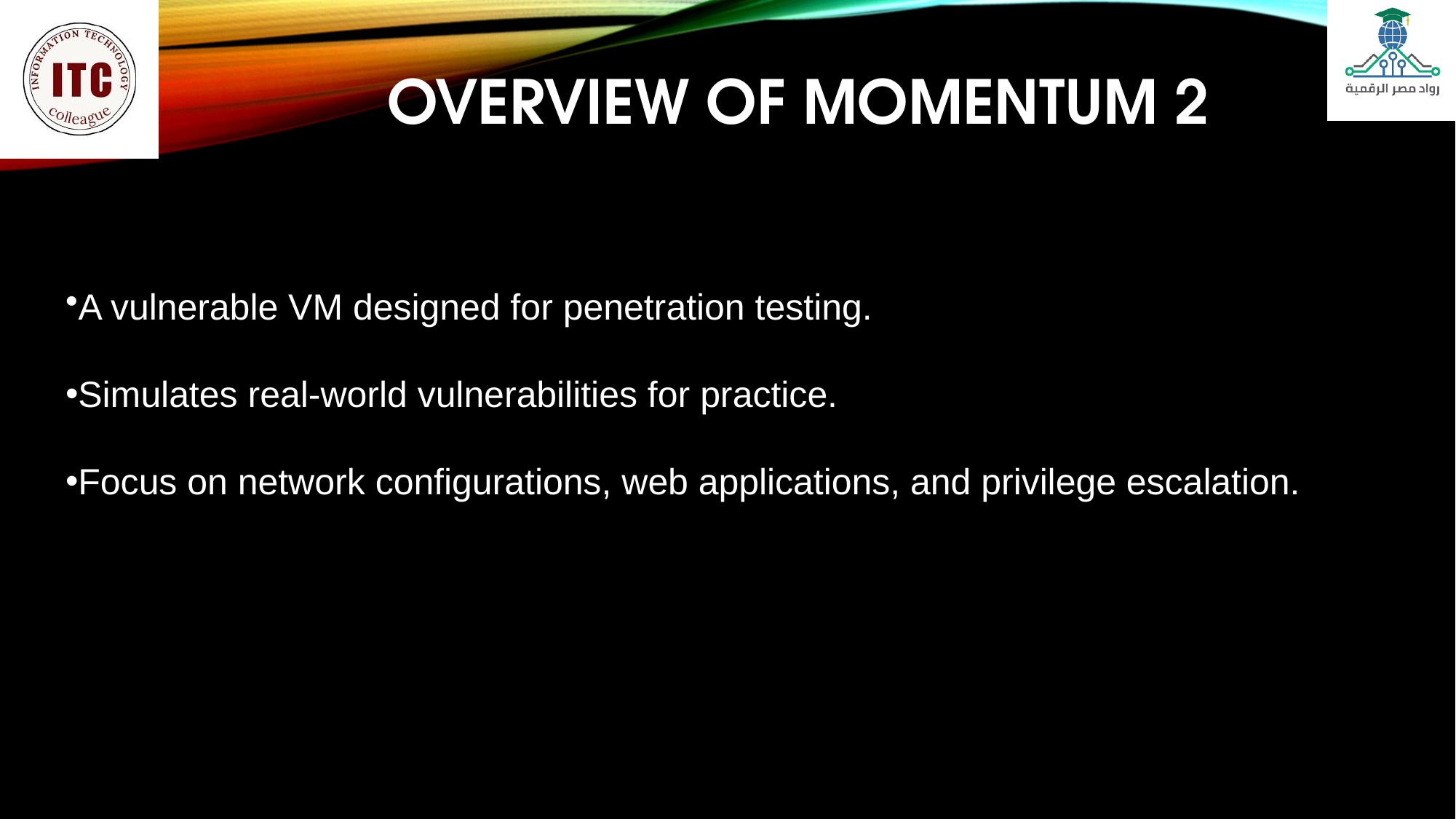

# Overview of Momentum 2

A vulnerable VM designed for penetration testing.

Simulates real-world vulnerabilities for practice.

Focus on network configurations, web applications, and privilege escalation.